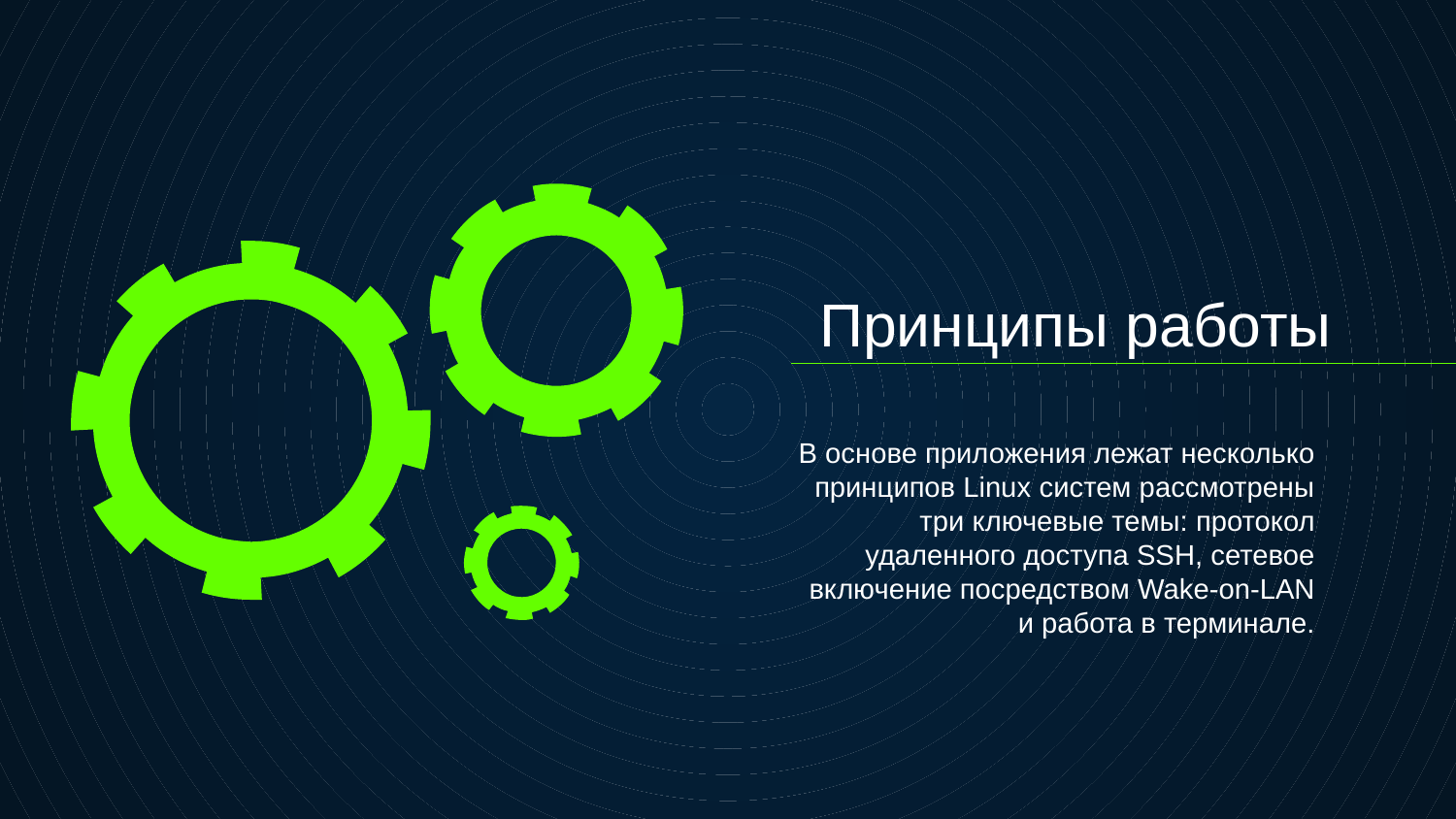

# Принципы работы
В основе приложения лежат несколько принципов Linux систем рассмотрены три ключевые темы: протокол удаленного доступа SSH, сетевое включение посредством Wake-on-LAN и работа в терминале.